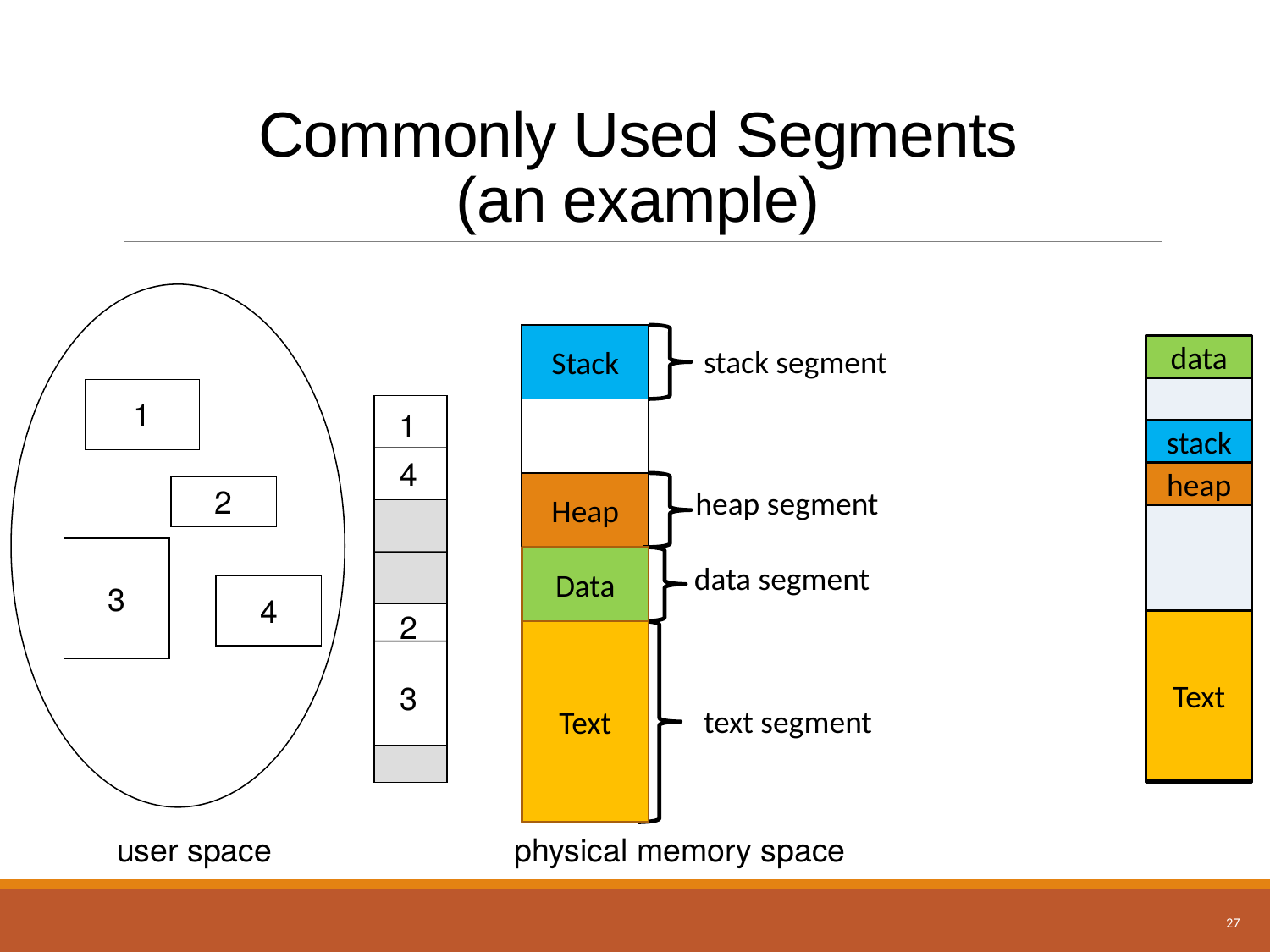

# Commonly Used Segments (an example)

Stack

stack segment

data
1

1
4

2

3

stack
heap
Heap

2
heap segment
3
Data

data segment
4
Text
Text

text segment
user space
physical memory space
27